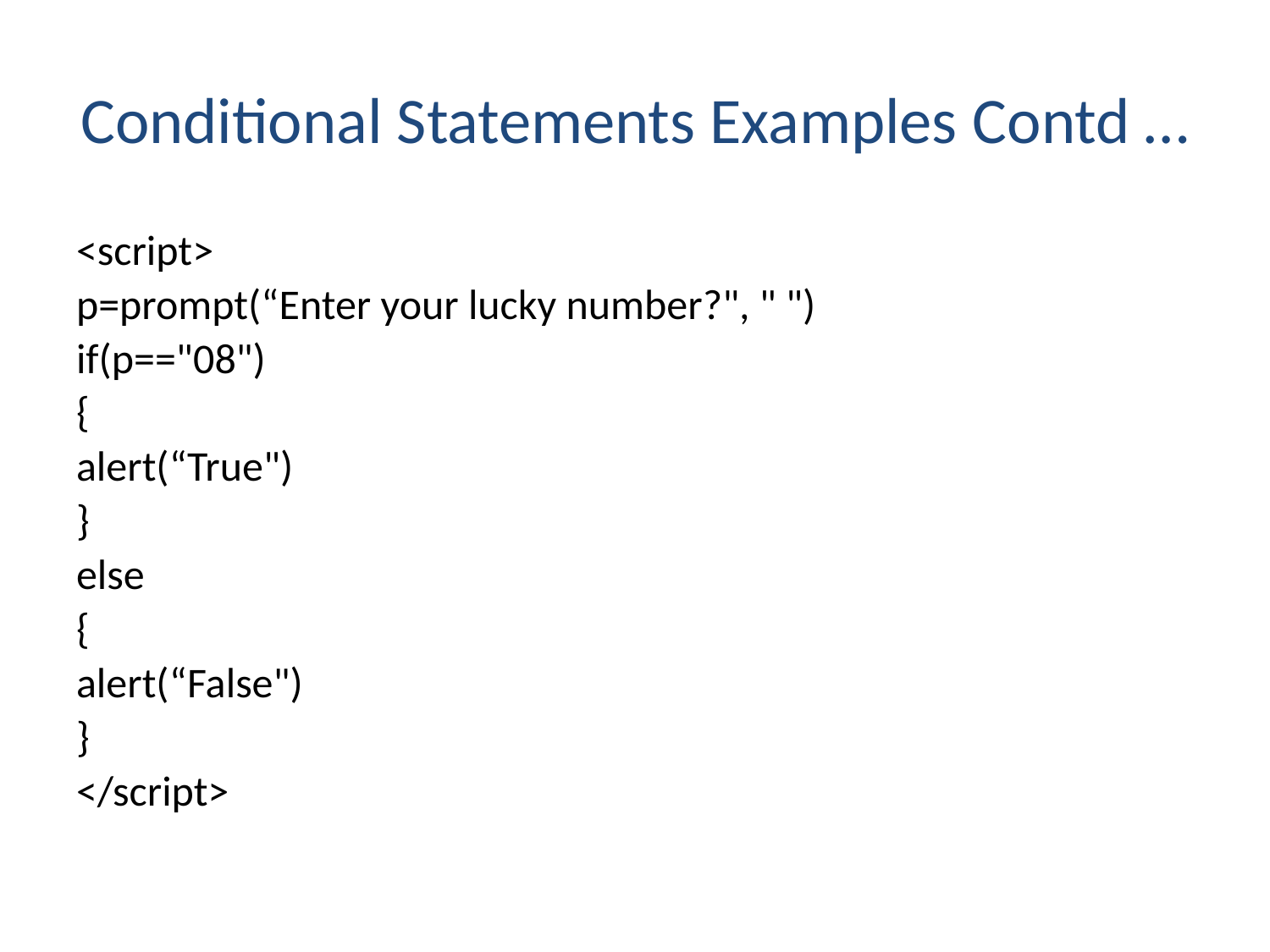

# Conditional Statements Examples Contd …
<script>
p=prompt(“Enter your lucky number?", " ")
if(p=="08")
{
alert(“True")
}
else
{
alert(“False")
}
</script>